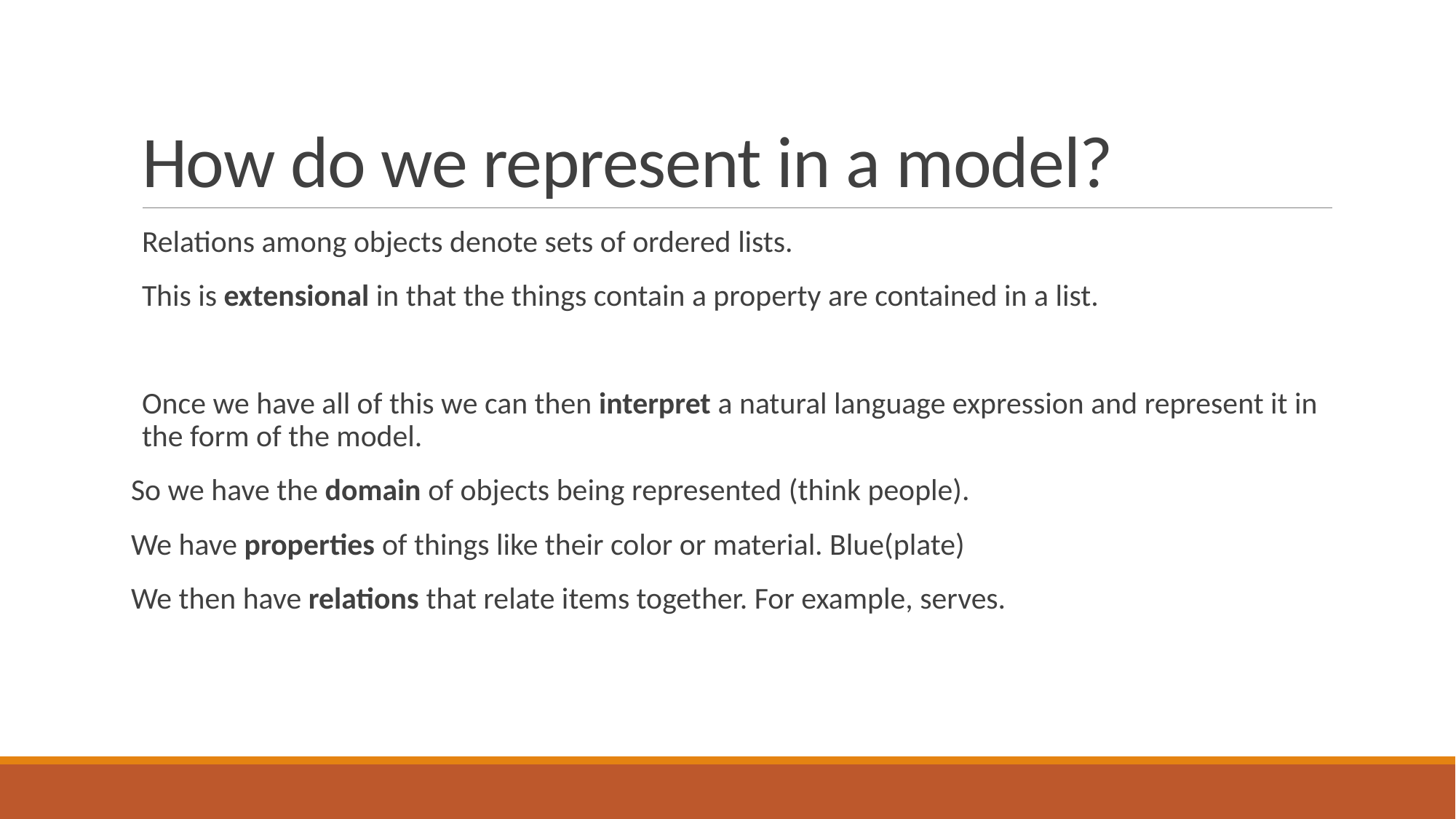

# How do we represent in a model?
Relations among objects denote sets of ordered lists.
This is extensional in that the things contain a property are contained in a list.

Once we have all of this we can then interpret a natural language expression and represent it in the form of the model.
So we have the domain of objects being represented (think people).
We have properties of things like their color or material. Blue(plate)
We then have relations that relate items together. For example, serves.